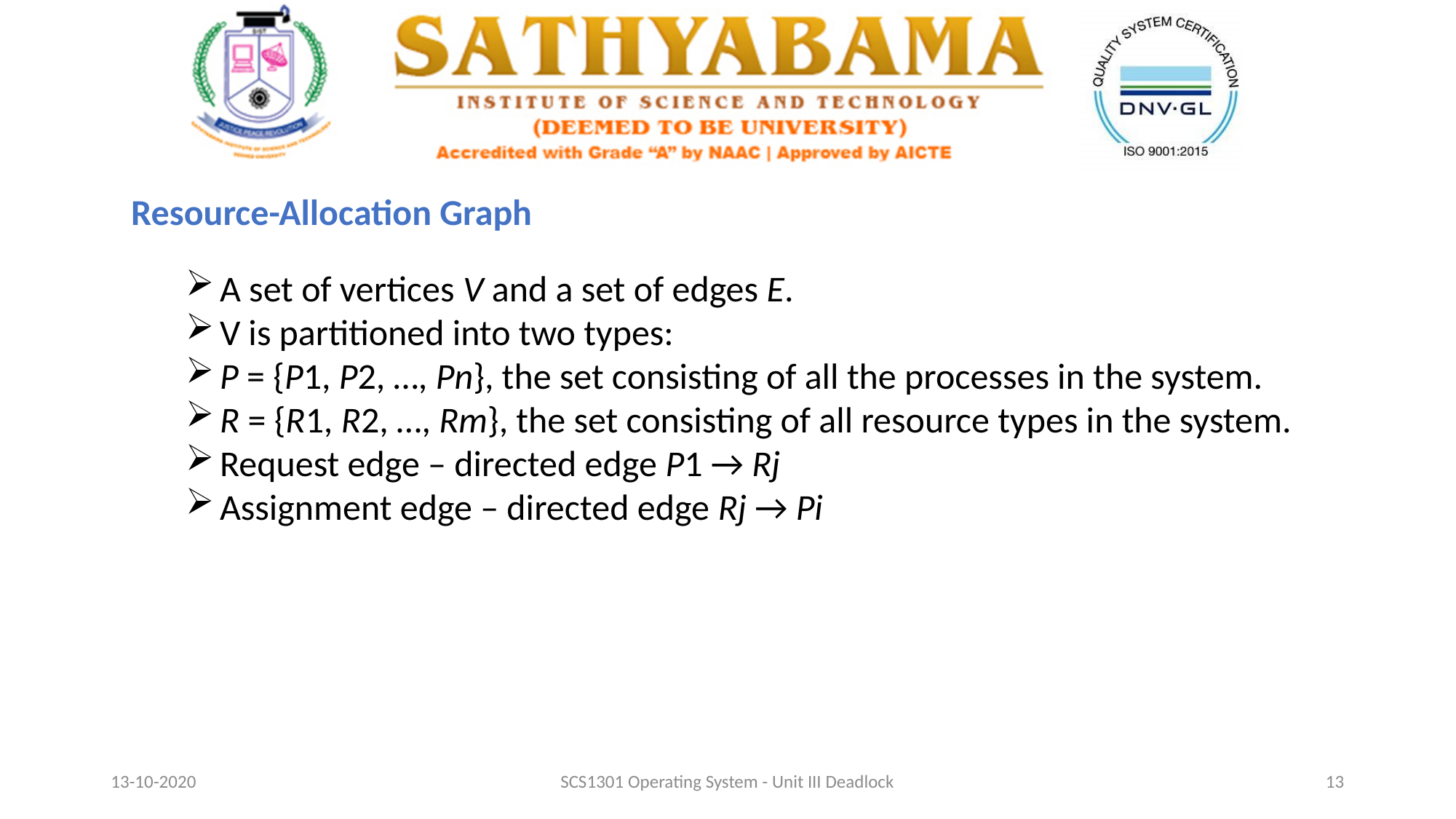

Resource-Allocation Graph

A set of vertices V and a set of edges E.
V is partitioned into two types:
P = {P1, P2, …, Pn}, the set consisting of all the processes in the system.
R = {R1, R2, …, Rm}, the set consisting of all resource types in the system.
Request edge – directed edge P1 → Rj
Assignment edge – directed edge Rj → Pi

13-10-2020
SCS1301 Operating System - Unit III Deadlock
13